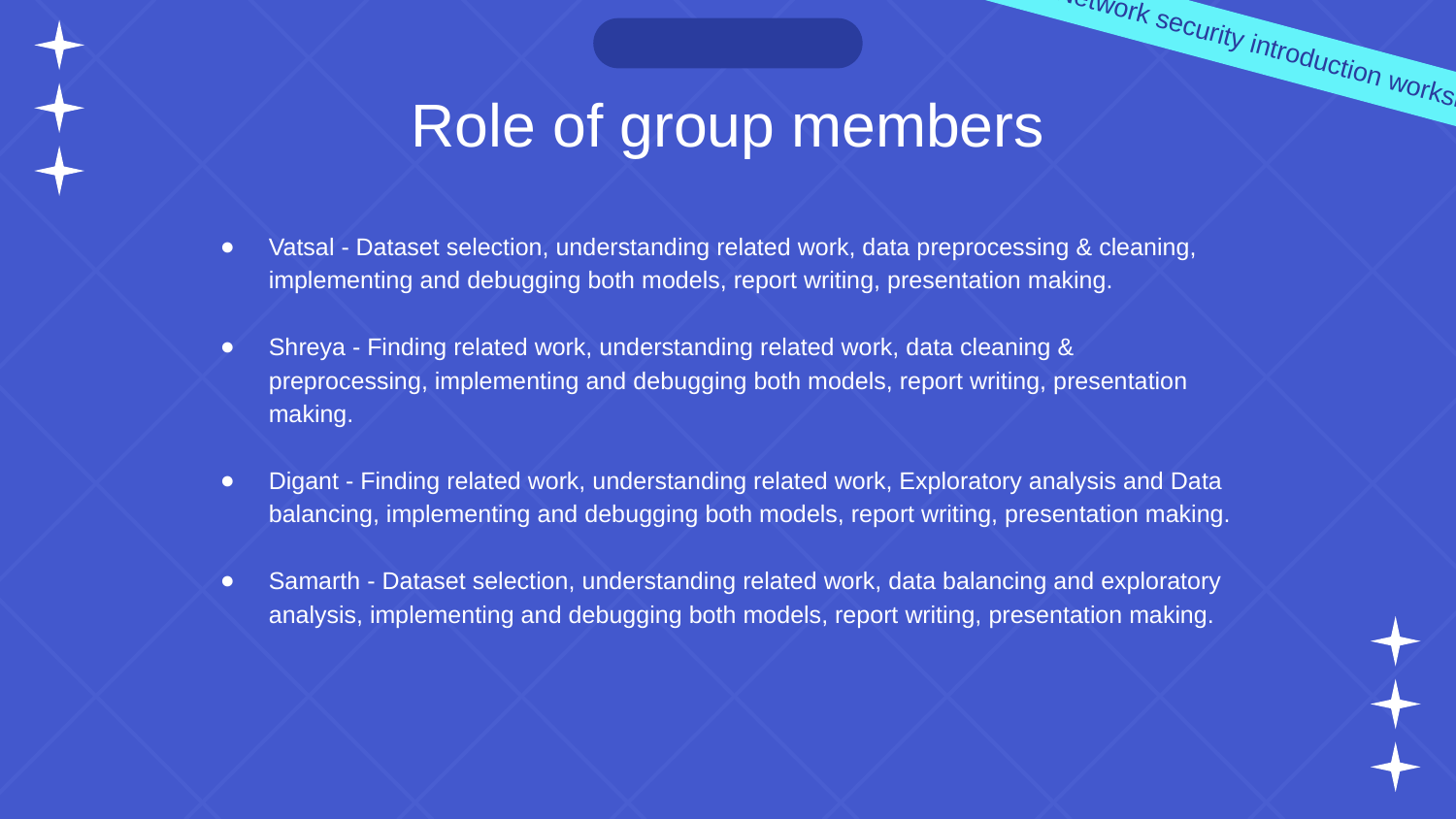

Network security introduction workshop

Role of group members
Vatsal - Dataset selection, understanding related work, data preprocessing & cleaning, implementing and debugging both models, report writing, presentation making.

Shreya - Finding related work, understanding related work, data cleaning & preprocessing, implementing and debugging both models, report writing, presentation making.

Digant - Finding related work, understanding related work, Exploratory analysis and Data balancing, implementing and debugging both models, report writing, presentation making.

Samarth - Dataset selection, understanding related work, data balancing and exploratory analysis, implementing and debugging both models, report writing, presentation making.